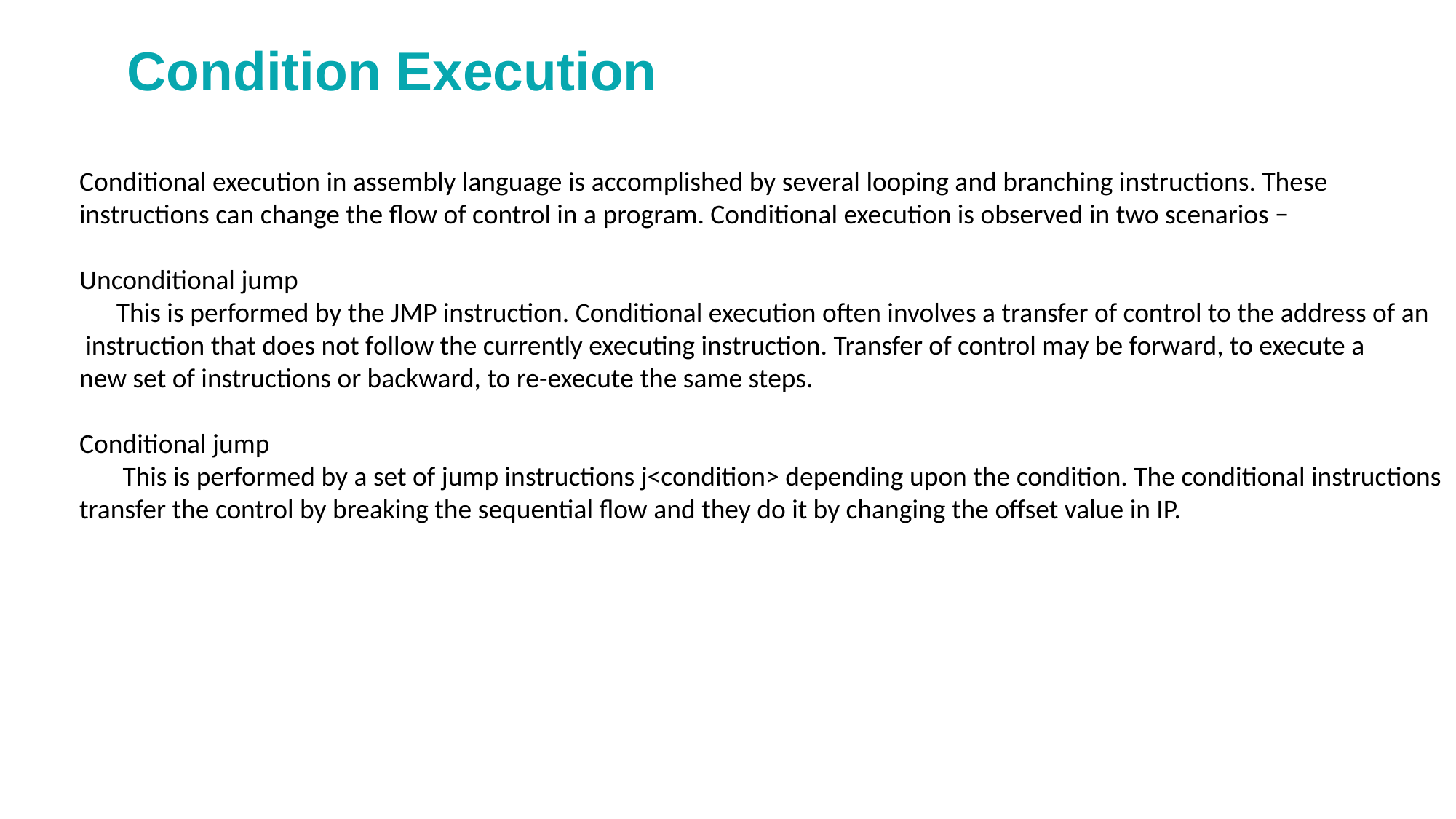

Condition Execution
Conditional execution in assembly language is accomplished by several looping and branching instructions. These
instructions can change the flow of control in a program. Conditional execution is observed in two scenarios −

Unconditional jump
      This is performed by the JMP instruction. Conditional execution often involves a transfer of control to the address of an
 instruction that does not follow the currently executing instruction. Transfer of control may be forward, to execute a
new set of instructions or backward, to re-execute the same steps.

Conditional jump
       This is performed by a set of jump instructions j<condition> depending upon the condition. The conditional instructions
transfer the control by breaking the sequential flow and they do it by changing the offset value in IP.